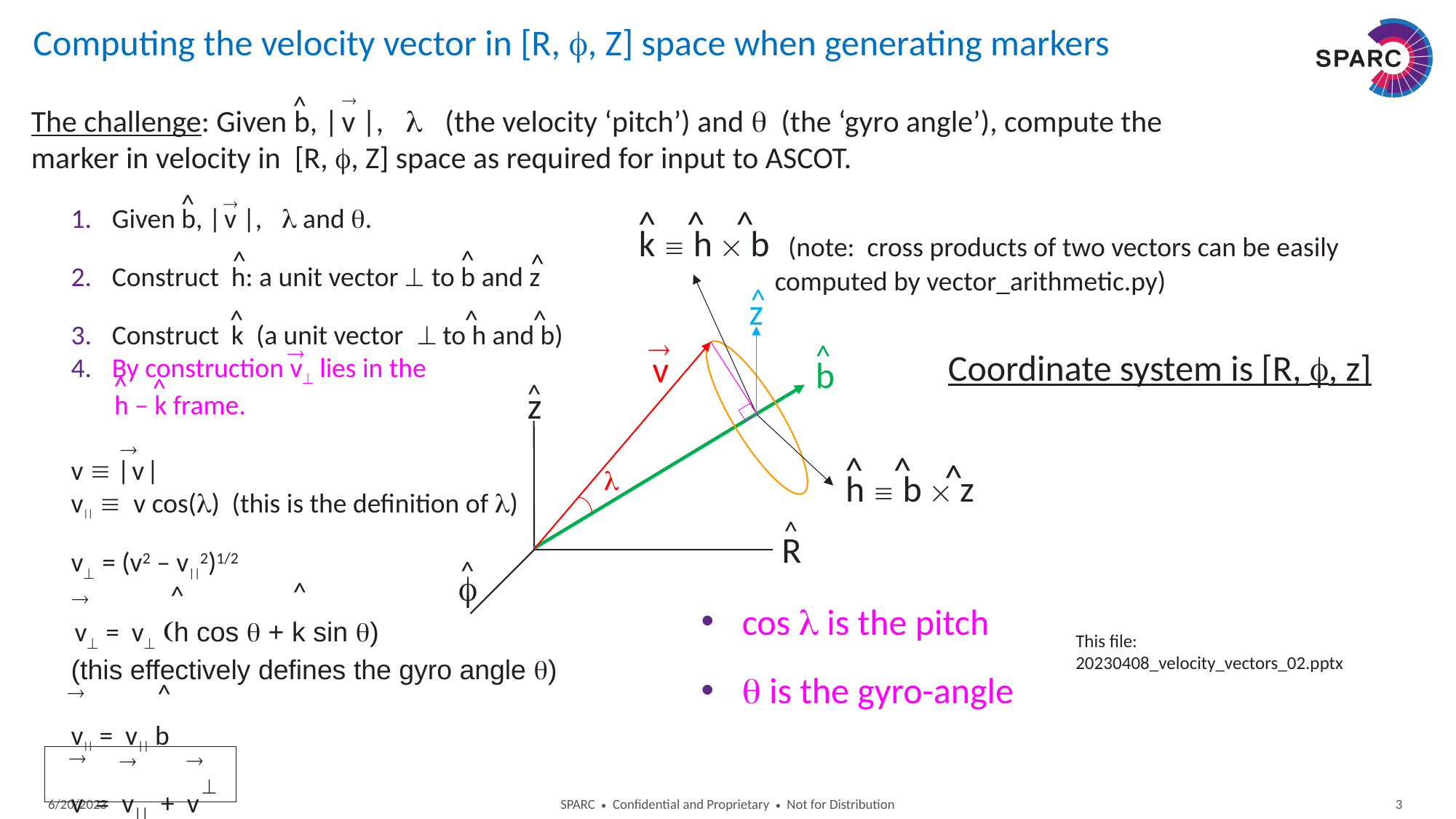

Computing the velocity vector in [R, φ, Z] space when generating markers
^
→
The challenge: Given b, | v |,  λ  (the velocity ‘pitch’) and θ  (the ‘gyro angle’), compute the
marker in velocity in  [R, φ, Z] space as required for input to ASCOT.
^
→
^
^
^
k ≡ h × b   (note:  cross products of two vectors can be easily
                      computed by vector_arithmetic.py)

Given b, | v |,  λ and θ.

Construct  h: a unit vector ⊥ to b and z

Construct  k  (a unit vector ⊥ to h and b)
By construction v⊥ lies in the
       h – k frame.

v ≡ | v |
v|| ≡  v cos(λ)  (this is the definition of λ)

v⊥ = (v2 – v||2)1/2

 v⊥ =  v⊥ (h cos θ + k sin θ)
(this effectively defines the gyro angle θ)

v|| =  v|| b

v  =  v||  +  v

^
^
^
^
z
^
^
^
→
^
→
Coordinate system is [R, φ, z]
v
b
^
^
^
z

→
^
^
^
h ≡ b × z
λ

^
R
^
φ
^
^
→
cos λ is the pitch

θ is the gyro-angle
This file:
20230408_velocity_vectors_02.pptx
^
→
→
→
→

⊥